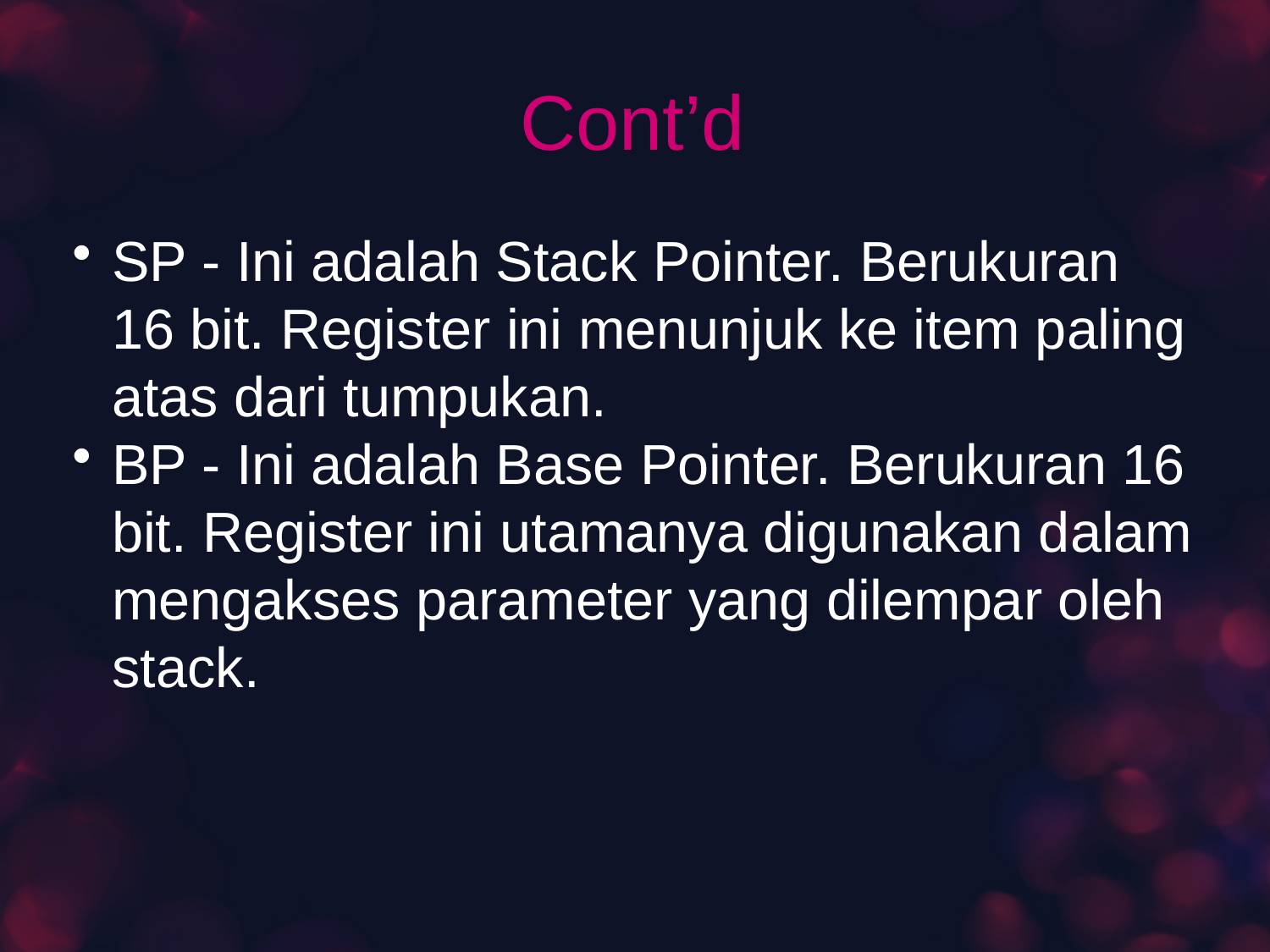

# Cont’d
SP - Ini adalah Stack Pointer. Berukuran 16 bit. Register ini menunjuk ke item paling atas dari tumpukan.
BP - Ini adalah Base Pointer. Berukuran 16 bit. Register ini utamanya digunakan dalam mengakses parameter yang dilempar oleh stack.